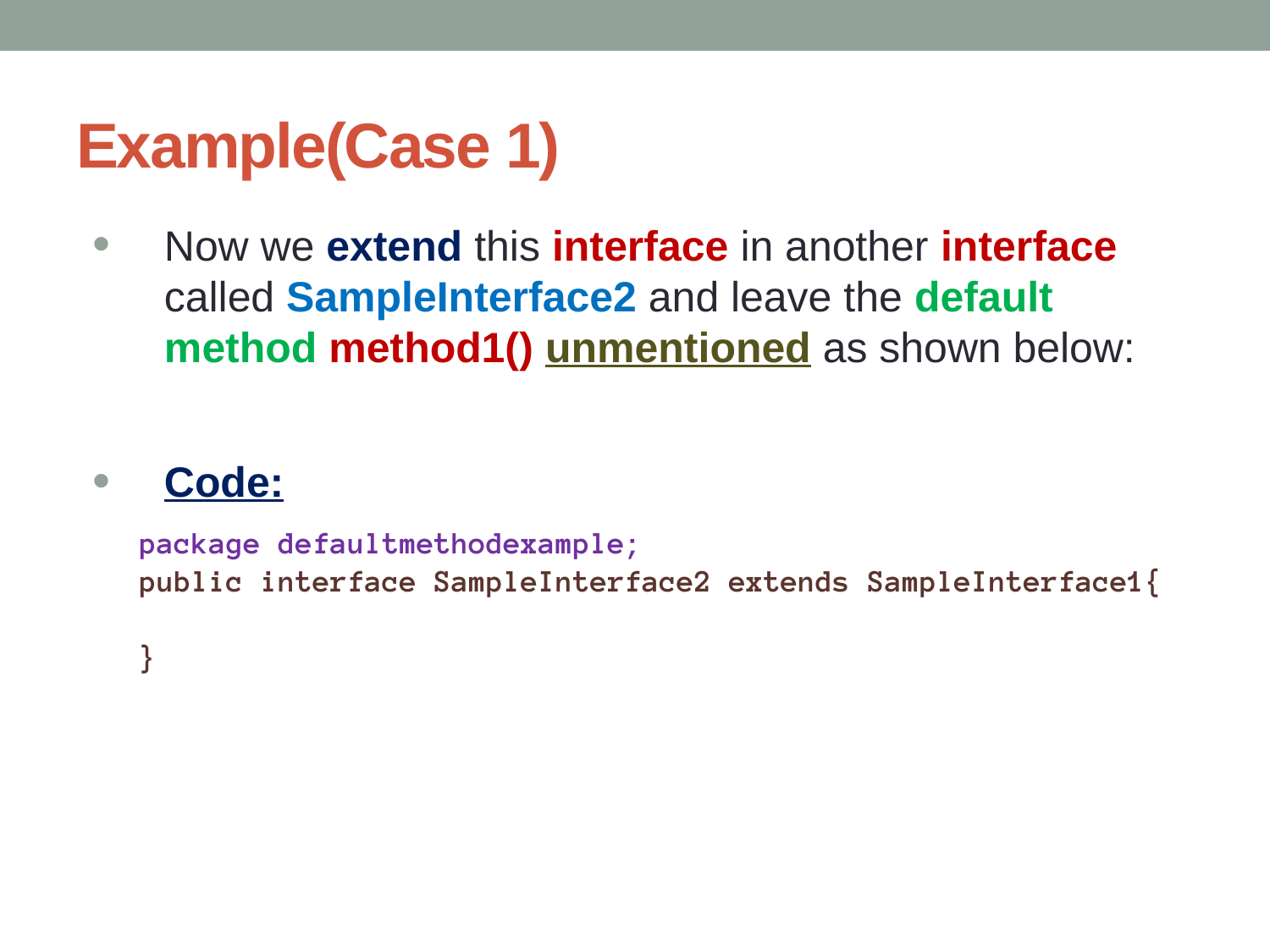

# Example(Case 1)
Now we extend this interface in another interface called SampleInterface2 and leave the default method method1() unmentioned as shown below:

Code:

package defaultmethodexample;
public interface SampleInterface2 extends SampleInterface1{

}